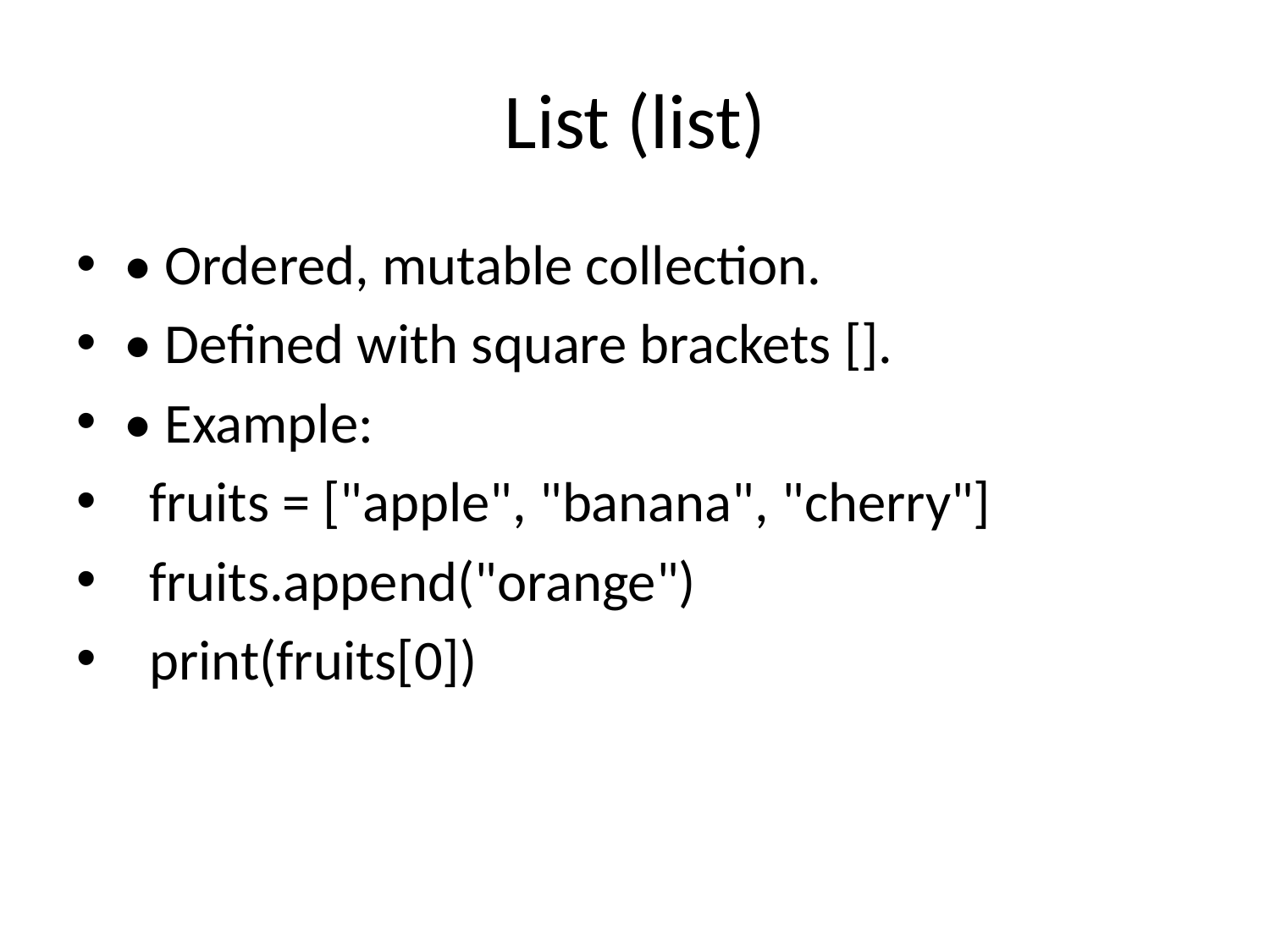

# List (list)
• Ordered, mutable collection.
• Defined with square brackets [].
• Example:
  fruits = ["apple", "banana", "cherry"]
  fruits.append("orange")
  print(fruits[0])